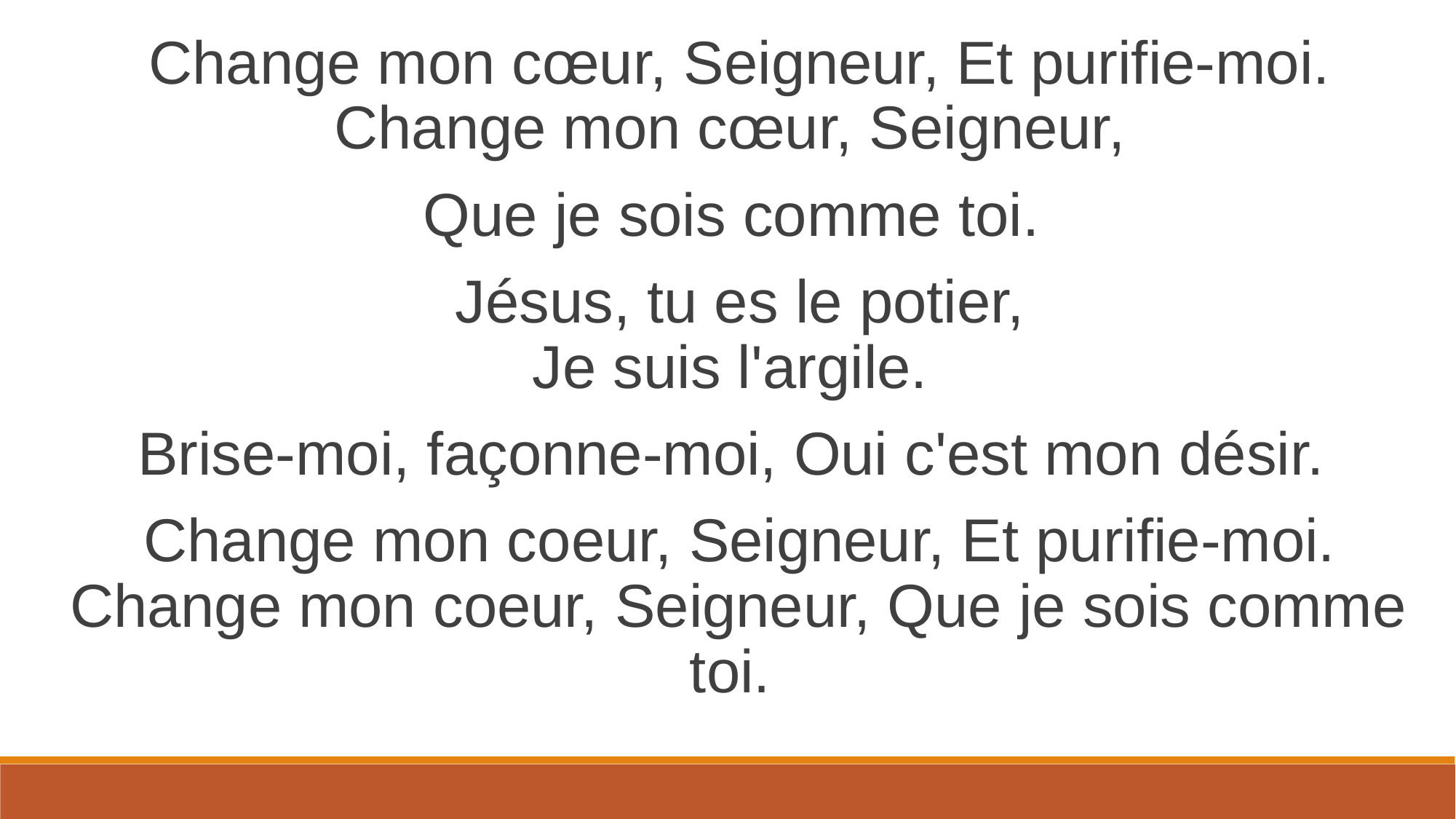

Change mon cœur, Seigneur, Et purifie-moi.
Change mon cœur, Seigneur,
Que je sois comme toi.
Jésus, tu es le potier,
Je suis l'argile.
Brise-moi, façonne-moi, Oui c'est mon désir.
Change mon coeur, Seigneur, Et purifie-moi.
Change mon coeur, Seigneur, Que je sois comme toi.